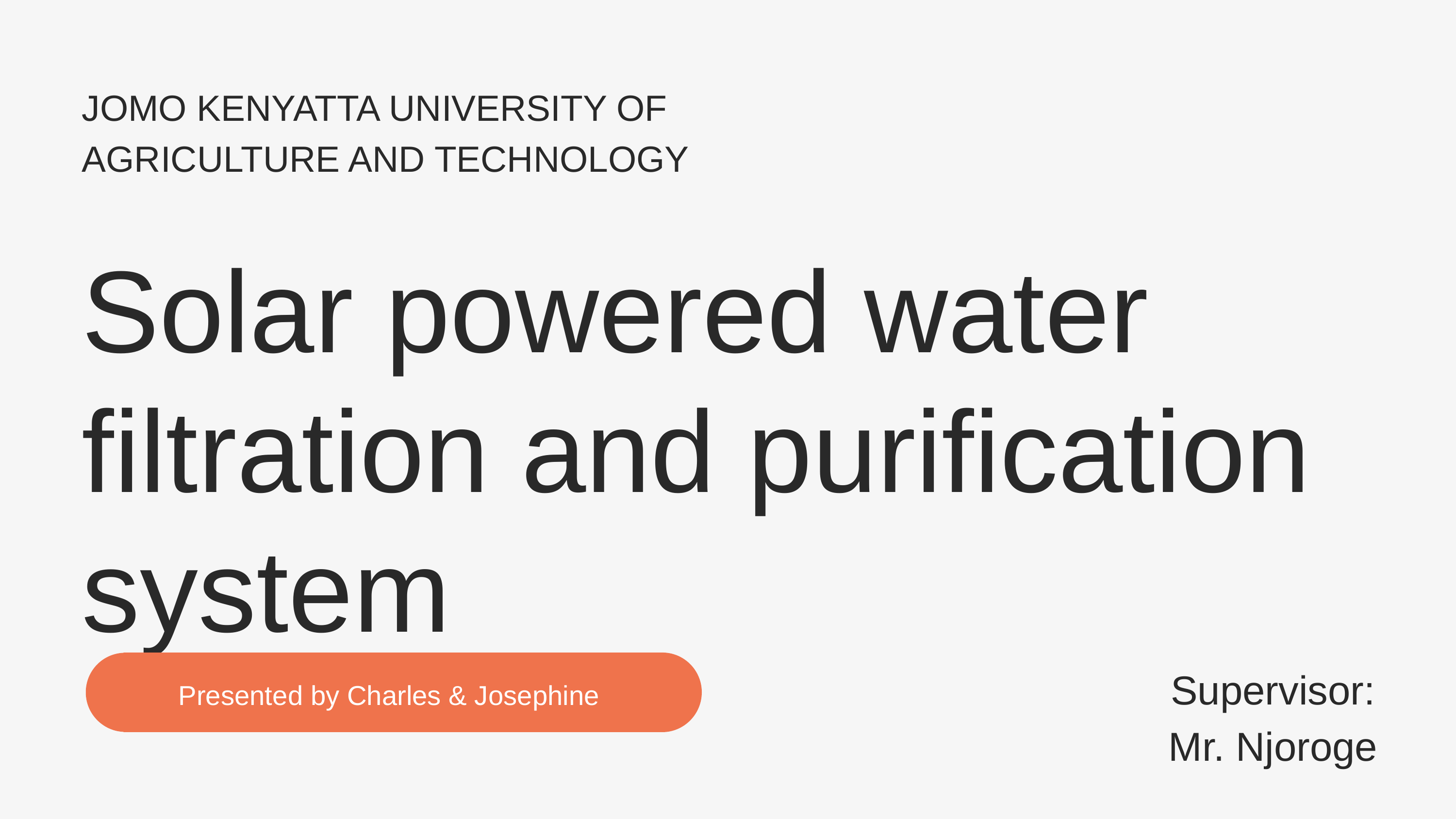

JOMO KENYATTA UNIVERSITY OF AGRICULTURE AND TECHNOLOGY
Solar powered water filtration and purification system

Presented by Charles & Josephine
Supervisor: Mr. Njoroge